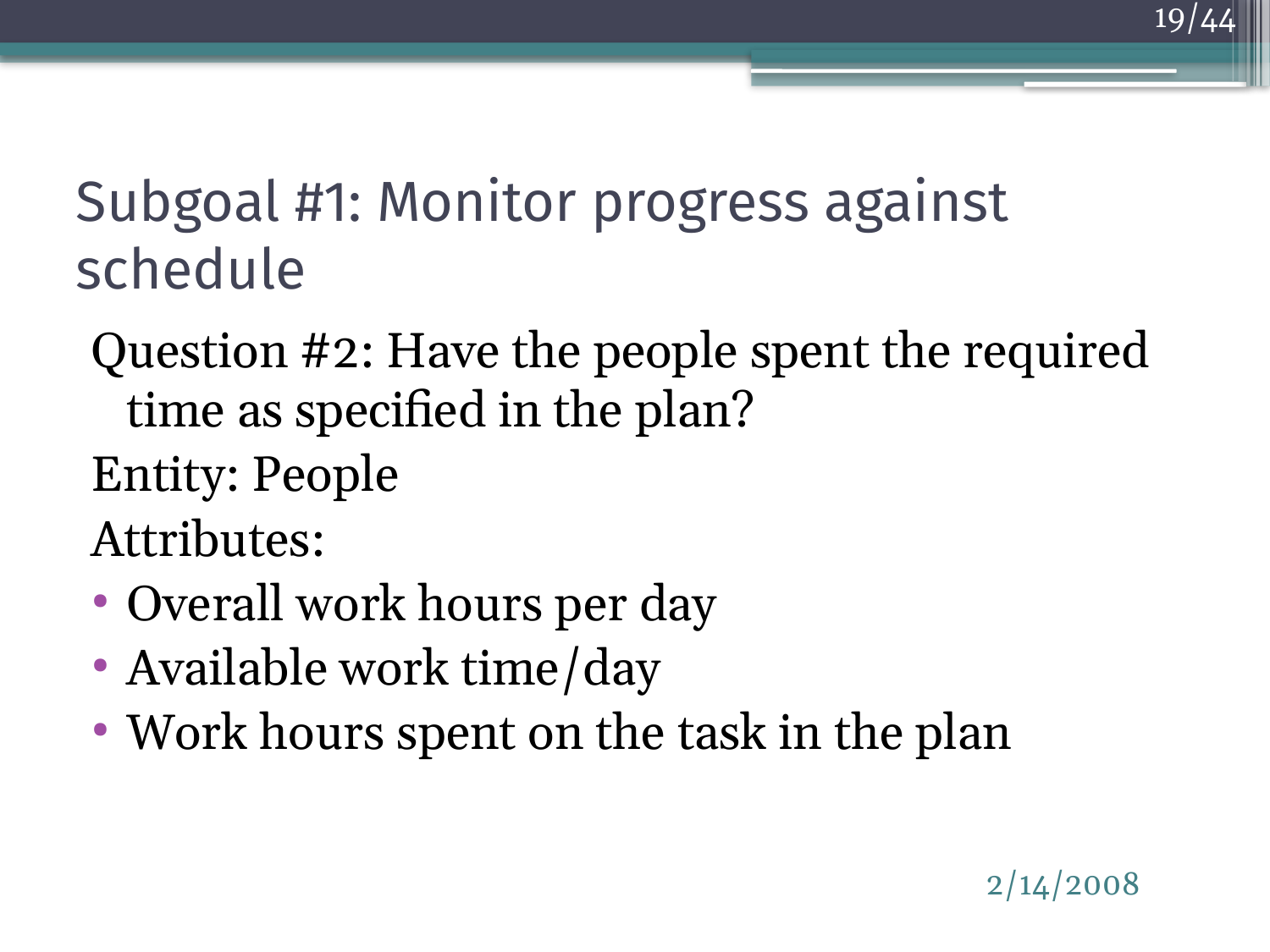

# Subgoal #1: Monitor progress against schedule
Question #2: Have the people spent the required time as specified in the plan?
Entity: People
Attributes:
Overall work hours per day
Available work time/day
Work hours spent on the task in the plan